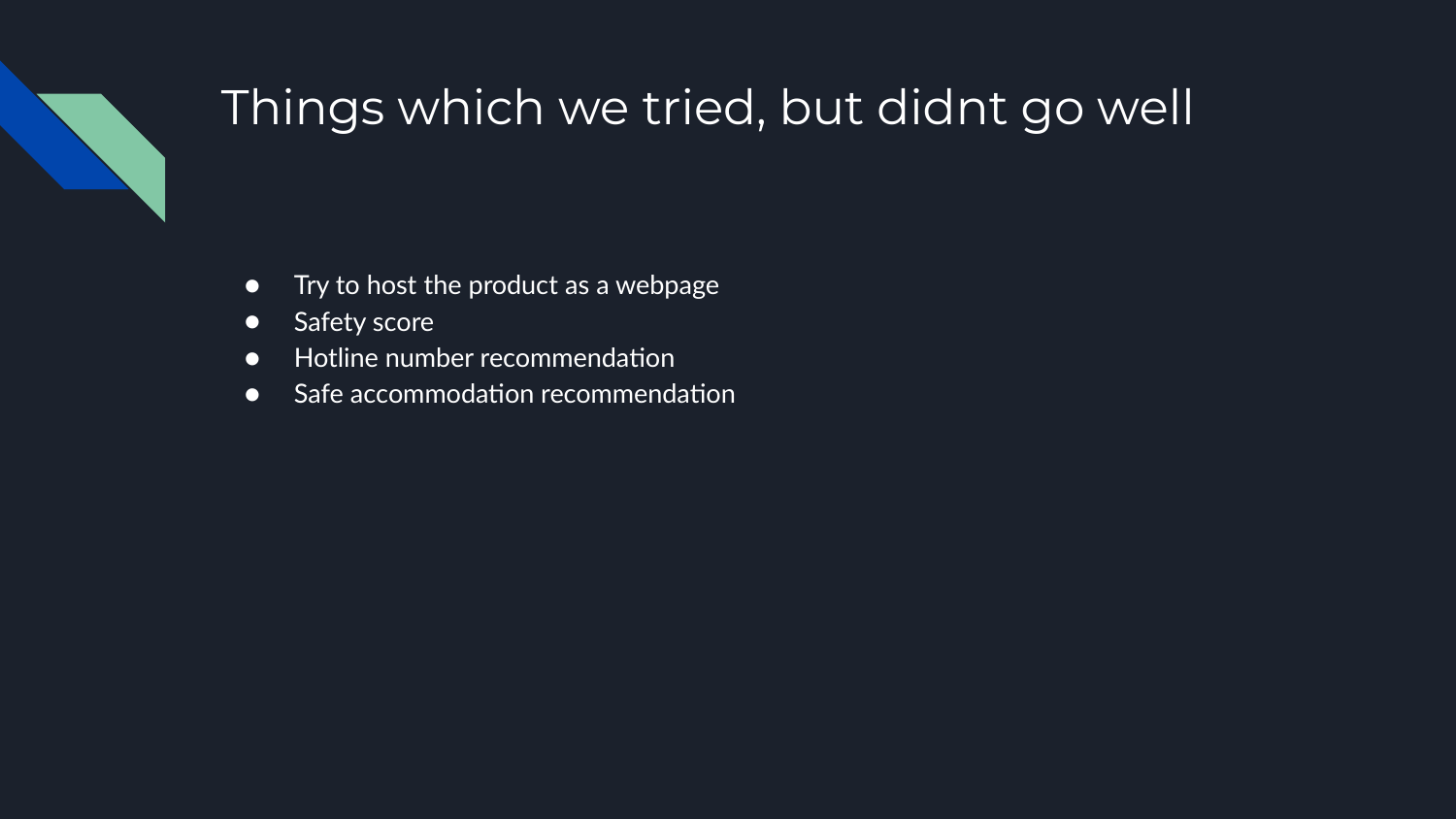

# Things which we tried, but didnt go well
Try to host the product as a webpage
Safety score
Hotline number recommendation
Safe accommodation recommendation